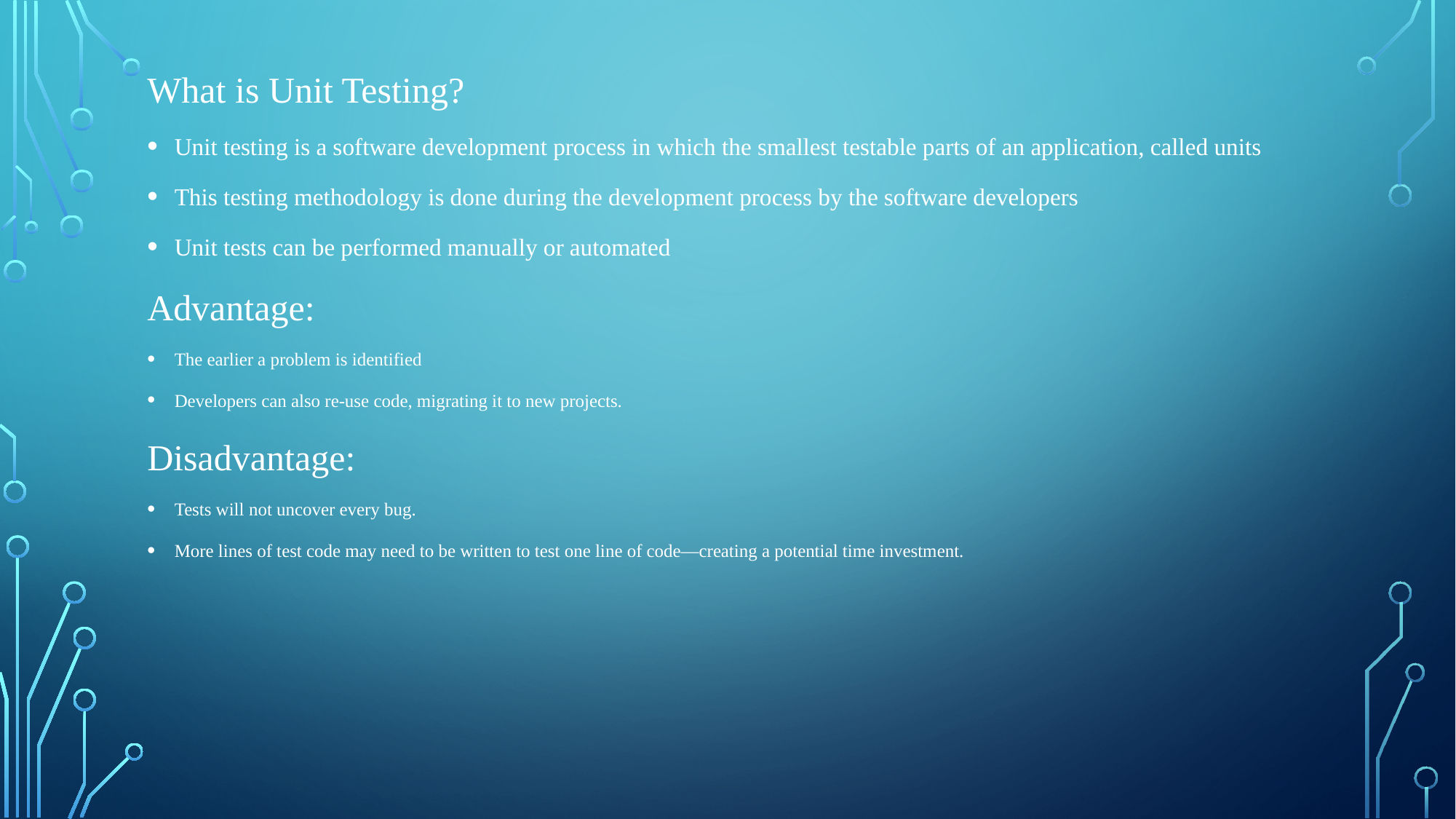

What is Unit Testing?
Unit testing is a software development process in which the smallest testable parts of an application, called units
This testing methodology is done during the development process by the software developers
Unit tests can be performed manually or automated
Advantage:
The earlier a problem is identified
Developers can also re-use code, migrating it to new projects.
Disadvantage:
Tests will not uncover every bug.
More lines of test code may need to be written to test one line of code—creating a potential time investment.